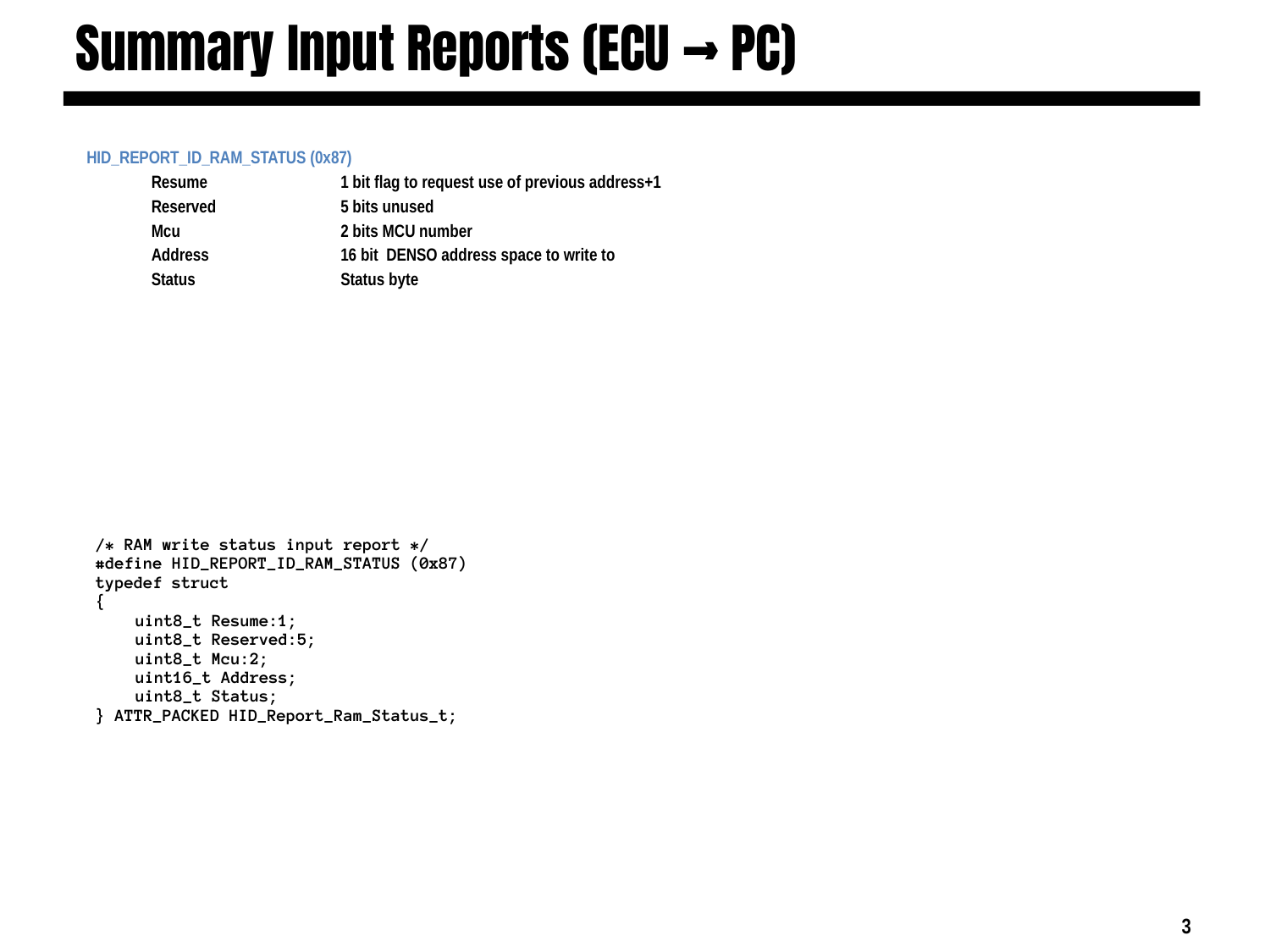

Summary Input Reports (ECU → PC)

HID_REPORT_ID_RAM_STATUS (0x87)
	Resume			1 bit flag to request use of previous address+1
	Reserved		5 bits unused
	Mcu			2 bits MCU number
	Address			16 bit  DENSO address space to write to
	Status			Status byte

/* RAM write status input report */
#define HID_REPORT_ID_RAM_STATUS (0x87)
typedef struct
{
	uint8_t Resume:1;
	uint8_t Reserved:5;
	uint8_t Mcu:2;
	uint16_t Address;
	uint8_t Status;
} ATTR_PACKED HID_Report_Ram_Status_t;